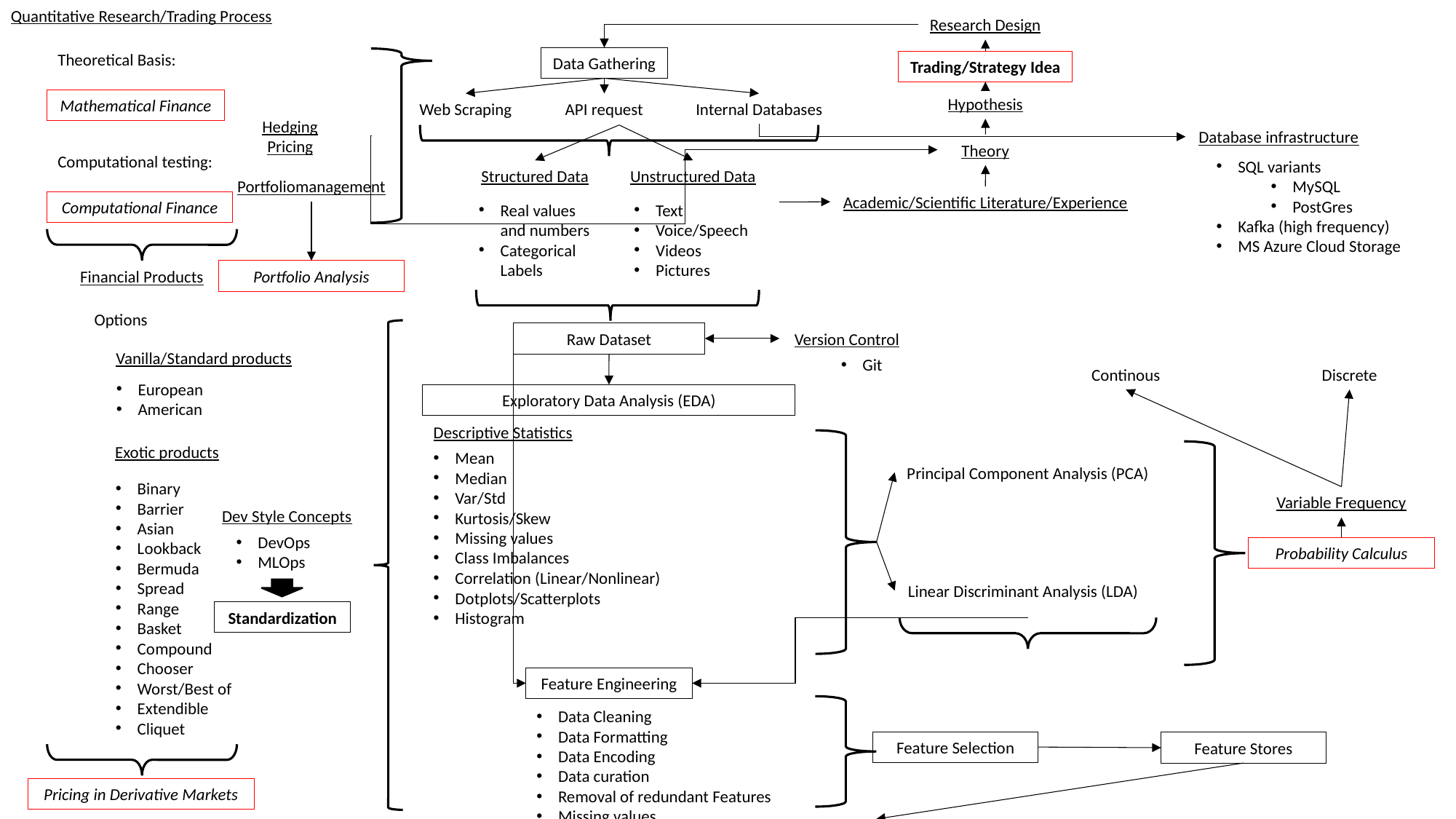

Quantitative Research/Trading Process

Research Design
Theoretical Basis:
Data Gathering

Trading/Strategy Idea
Hypothesis
Mathematical Finance
Web Scraping
API request
Internal Databases
Hedging
Pricing
Database infrastructure
Theory
Computational testing:

SQL variants
MySQL
PostGres
Kafka (high frequency)
MS Azure Cloud Storage
Structured Data
Unstructured Data

Portfoliomanagement
Academic/Scientific Literature/Experience
Computational Finance
Real values and numbers
Categorical Labels
Text
Voice/Speech
Videos
Pictures
Portfolio Analysis
Financial Products
Options

Raw Dataset
Version Control
Vanilla/Standard products
Git
Continous
Discrete
European
American
Exploratory Data Analysis (EDA)
Descriptive Statistics

Exotic products

Mean
Median
Var/Std
Kurtosis/Skew
Missing values
Class Imbalances
Correlation (Linear/Nonlinear)
Dotplots/Scatterplots
Histogram
Principal Component Analysis (PCA)
Binary
Barrier
Asian
Lookback
Bermuda
Spread
Range
Basket
Compound
Chooser
Worst/Best of
Extendible
Cliquet
Variable Frequency
Dev Style Concepts

DevOps
MLOps
Probability Calculus
Linear Discriminant Analysis (LDA)

Standardization

Feature Engineering

Data Cleaning
Data Formatting
Data Encoding
Data curation
Removal of redundant Features
Missing values
Feature Selection
Feature Stores
Pricing in Derivative Markets